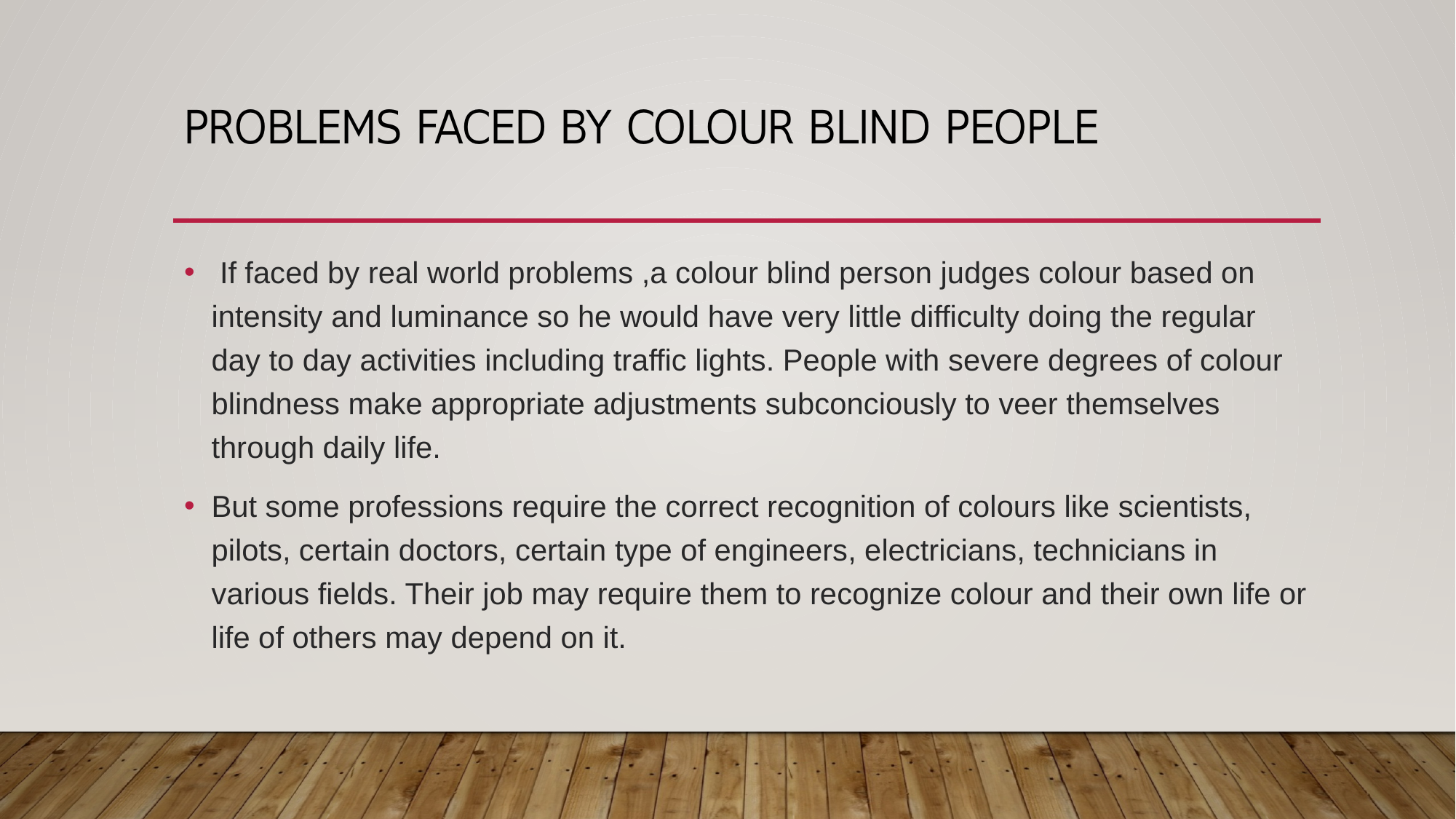

# Problems faced by Colour Blind people
 If faced by real world problems ,a colour blind person judges colour based on intensity and luminance so he would have very little difficulty doing the regular day to day activities including traffic lights. People with severe degrees of colour blindness make appropriate adjustments subconciously to veer themselves through daily life.
But some professions require the correct recognition of colours like scientists, pilots, certain doctors, certain type of engineers, electricians, technicians in various fields. Their job may require them to recognize colour and their own life or life of others may depend on it.